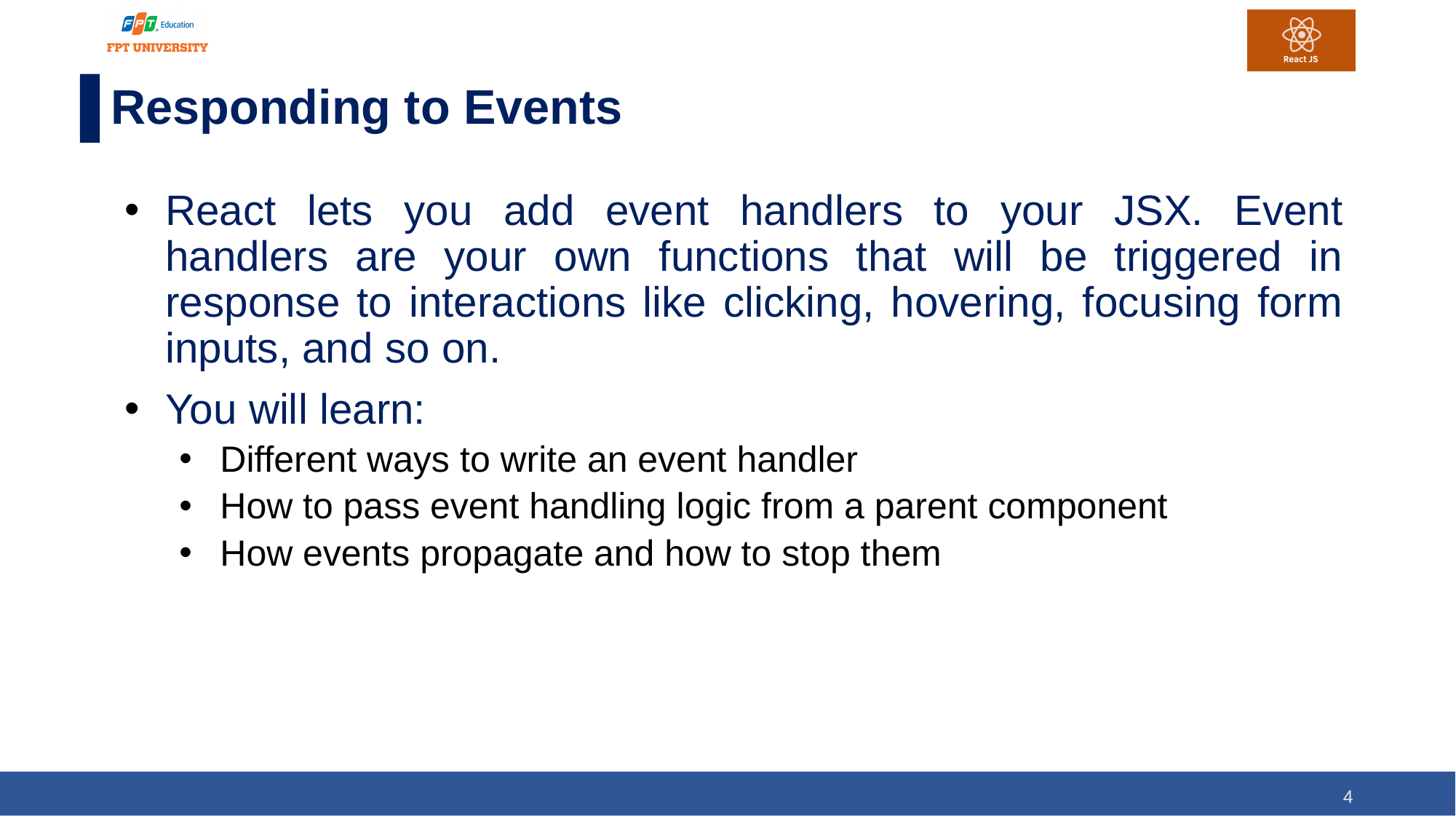

# Responding to Events
React lets you add event handlers to your JSX. Event handlers are your own functions that will be triggered in response to interactions like clicking, hovering, focusing form inputs, and so on.
You will learn:
Different ways to write an event handler
How to pass event handling logic from a parent component
How events propagate and how to stop them
4